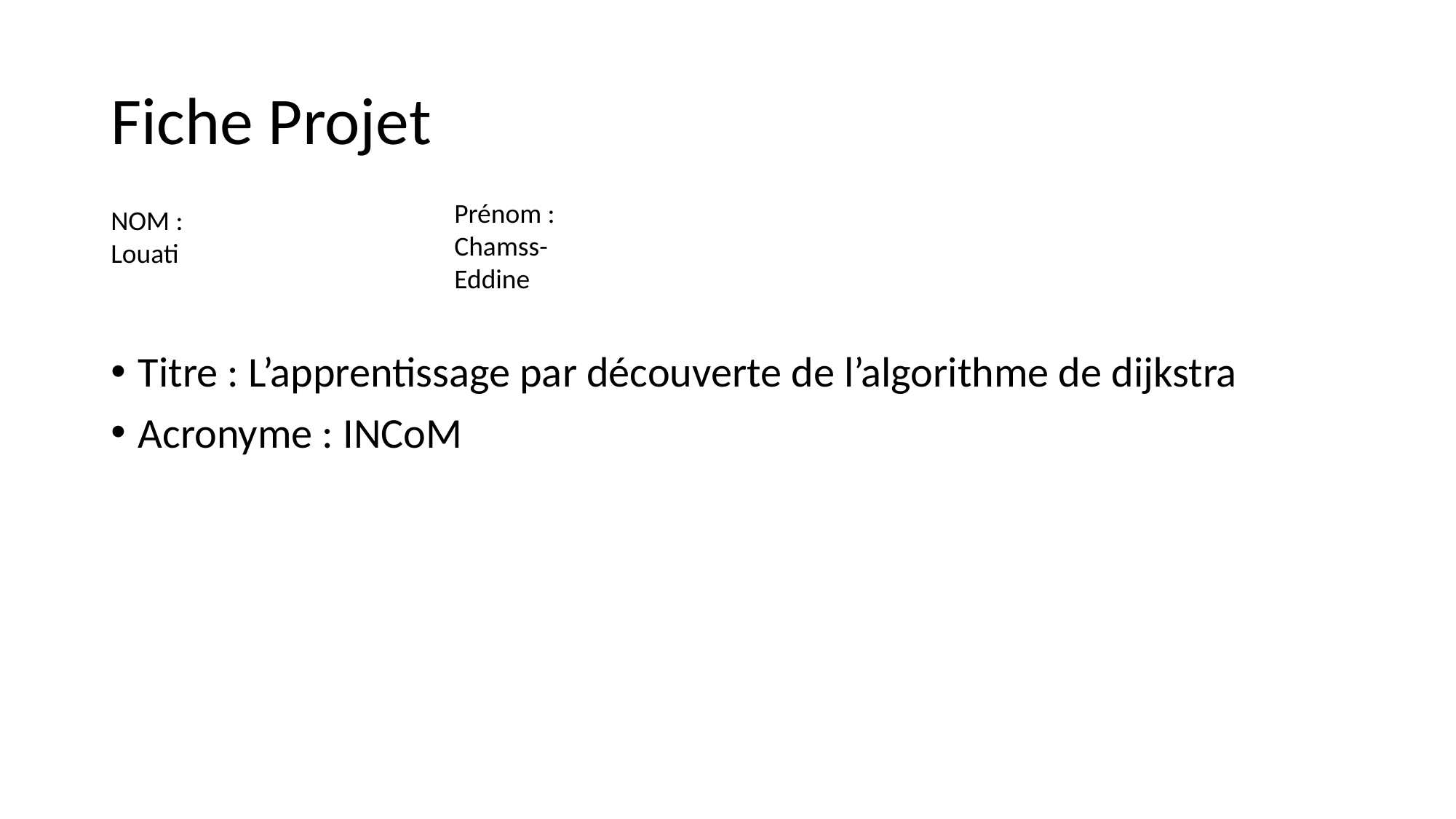

# Fiche Projet
Prénom : Chamss-Eddine
NOM : Louati
Titre : L’apprentissage par découverte de l’algorithme de dijkstra
Acronyme : INCoM